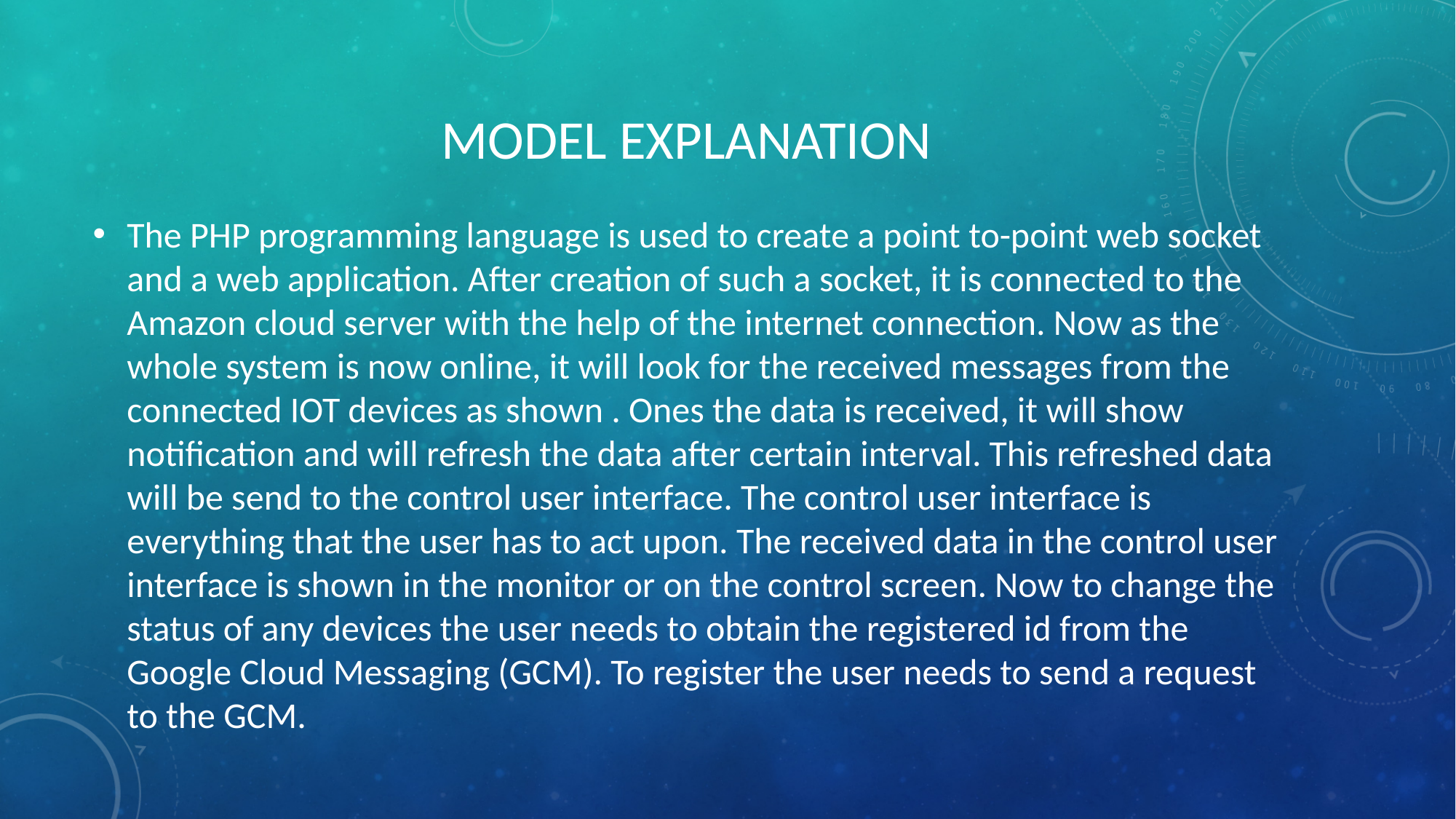

# Model explanation
The PHP programming language is used to create a point to-point web socket and a web application. After creation of such a socket, it is connected to the Amazon cloud server with the help of the internet connection. Now as the whole system is now online, it will look for the received messages from the connected IOT devices as shown . Ones the data is received, it will show notification and will refresh the data after certain interval. This refreshed data will be send to the control user interface. The control user interface is everything that the user has to act upon. The received data in the control user interface is shown in the monitor or on the control screen. Now to change the status of any devices the user needs to obtain the registered id from the Google Cloud Messaging (GCM). To register the user needs to send a request to the GCM.